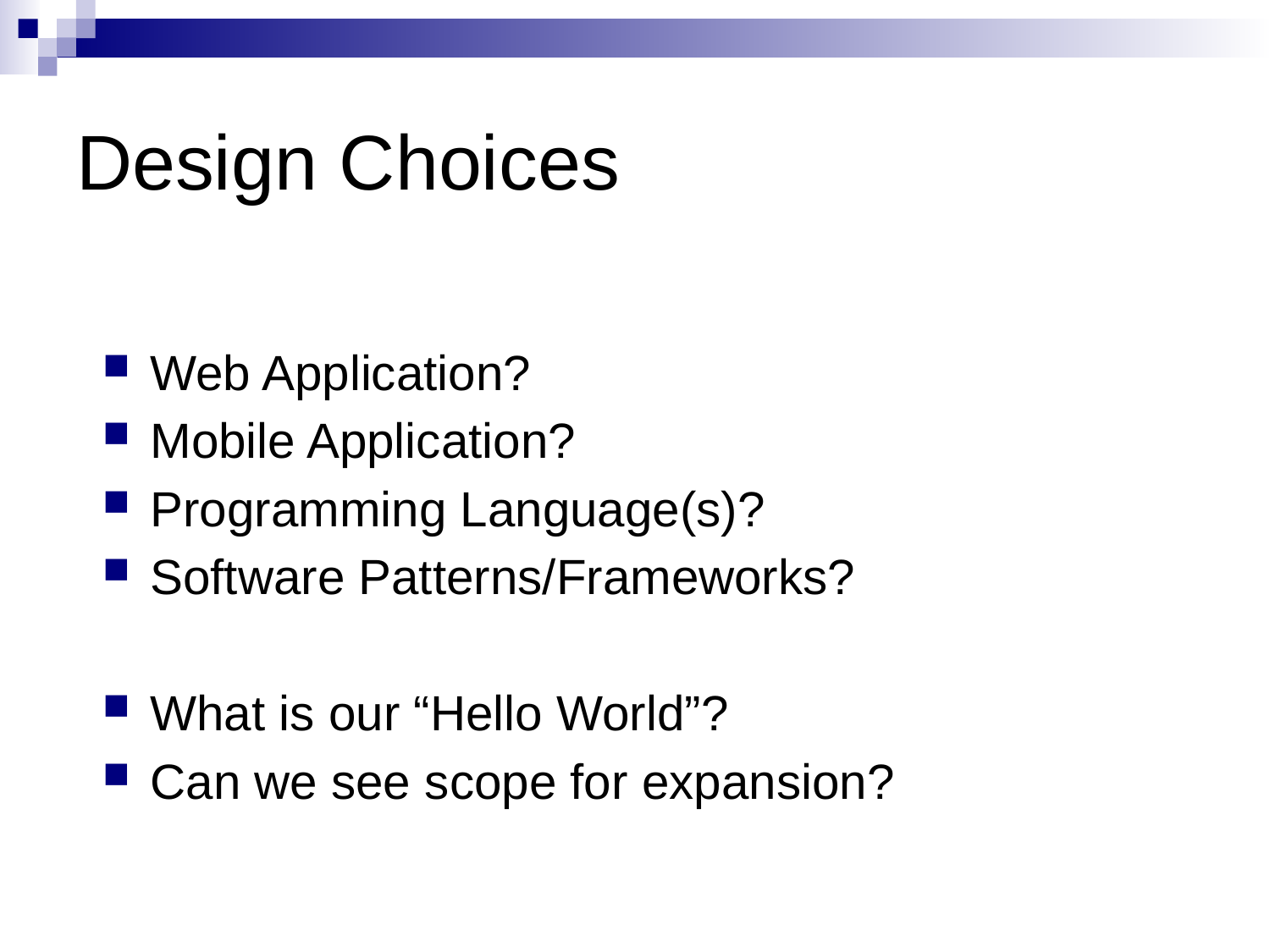

# Design Choices

Web Application?
Mobile Application?
Programming Language(s)?
Software Patterns/Frameworks?

What is our “Hello World”?
Can we see scope for expansion?